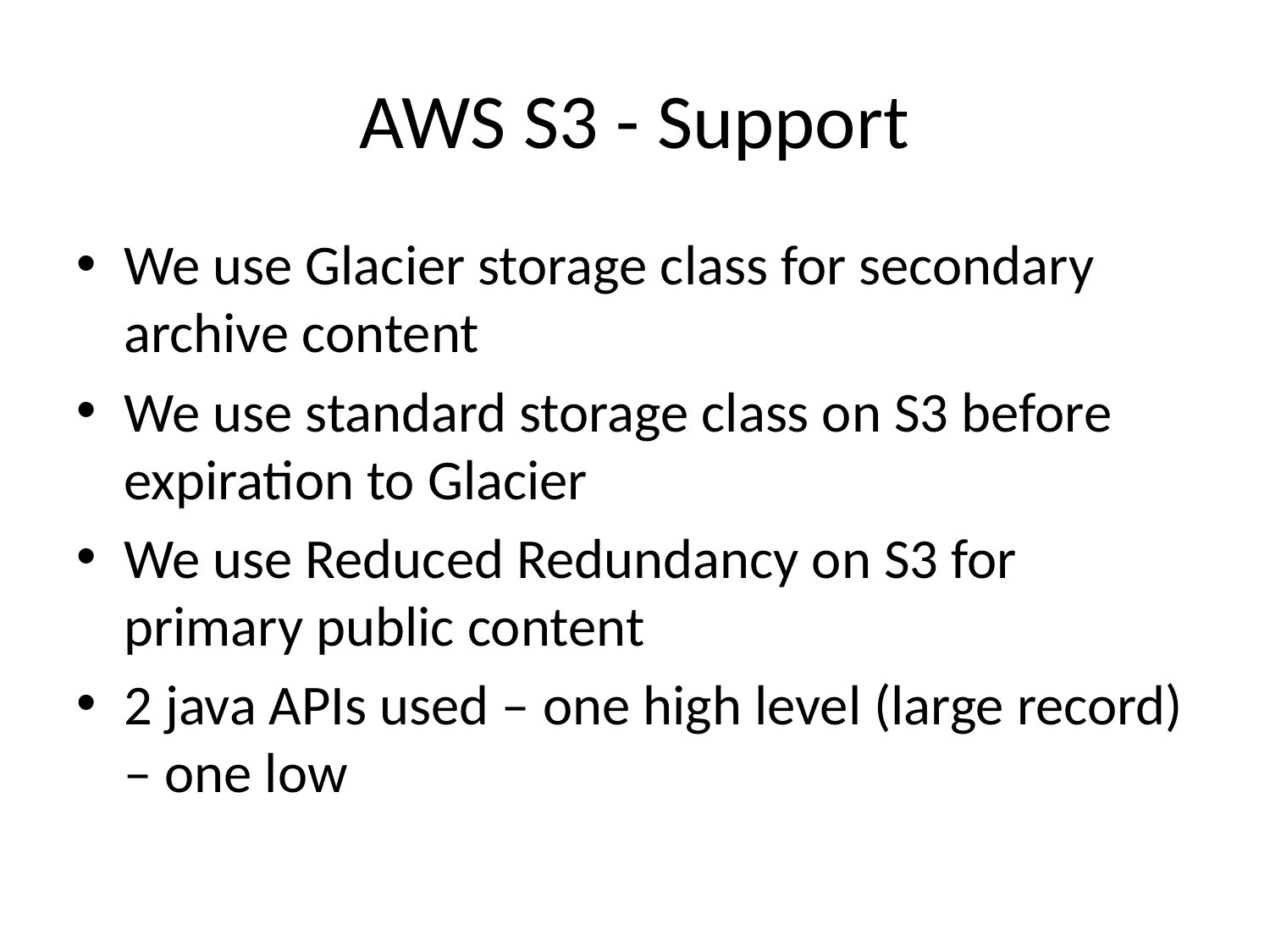

# AWS S3 - Support
We use Glacier storage class for secondary archive content
We use standard storage class on S3 before expiration to Glacier
We use Reduced Redundancy on S3 for primary public content
2 java APIs used – one high level (large record) – one low